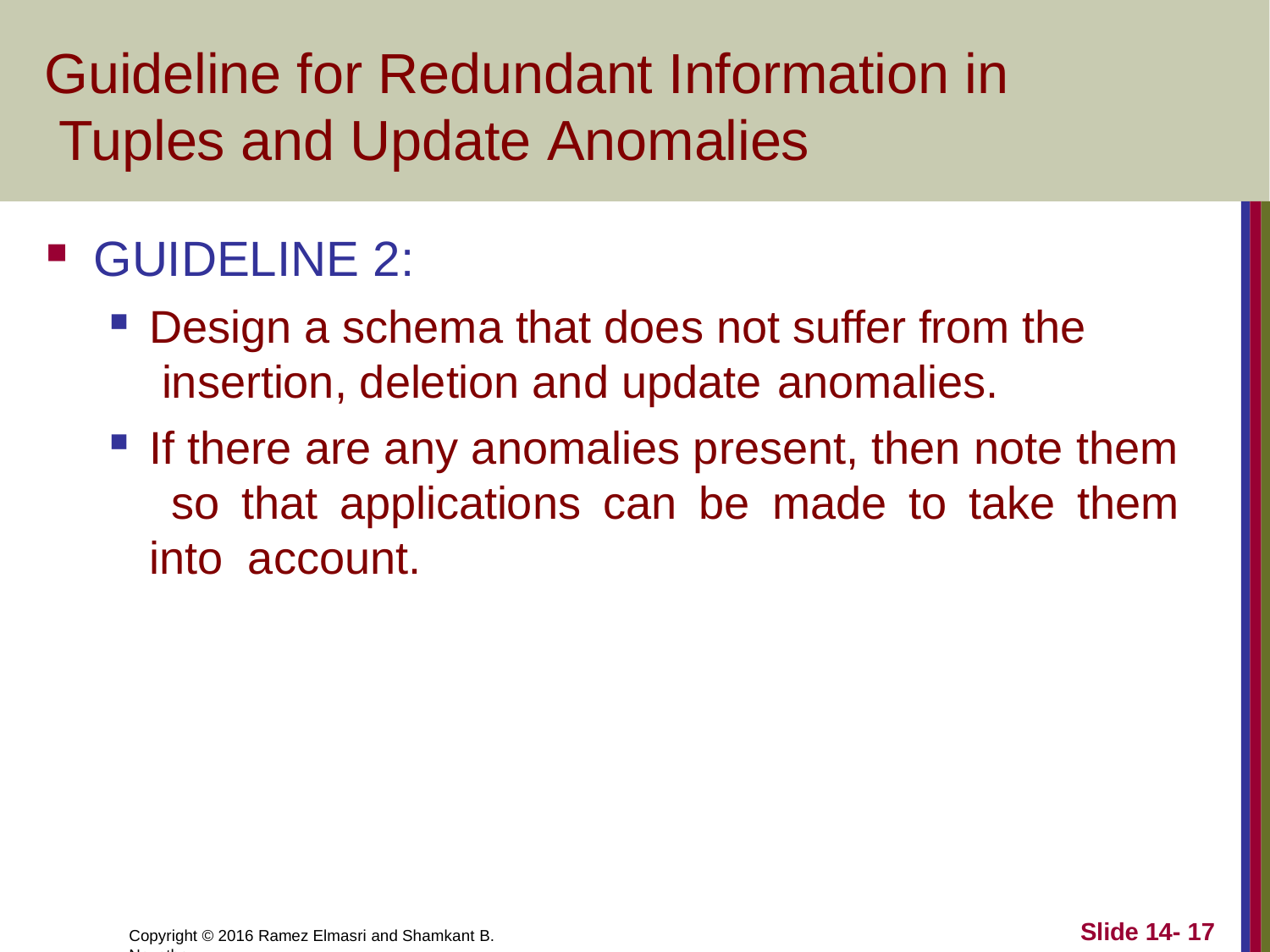

# Guideline for Redundant Information in  Tuples and Update Anomalies
GUIDELINE 2:
Design a schema that does not suffer from the  insertion, deletion and update anomalies.
If there are any anomalies present, then note them  so that applications can be made to take them into  account.
Slide 14- 17
Copyright © 2016 Ramez Elmasri and Shamkant B. Navathe